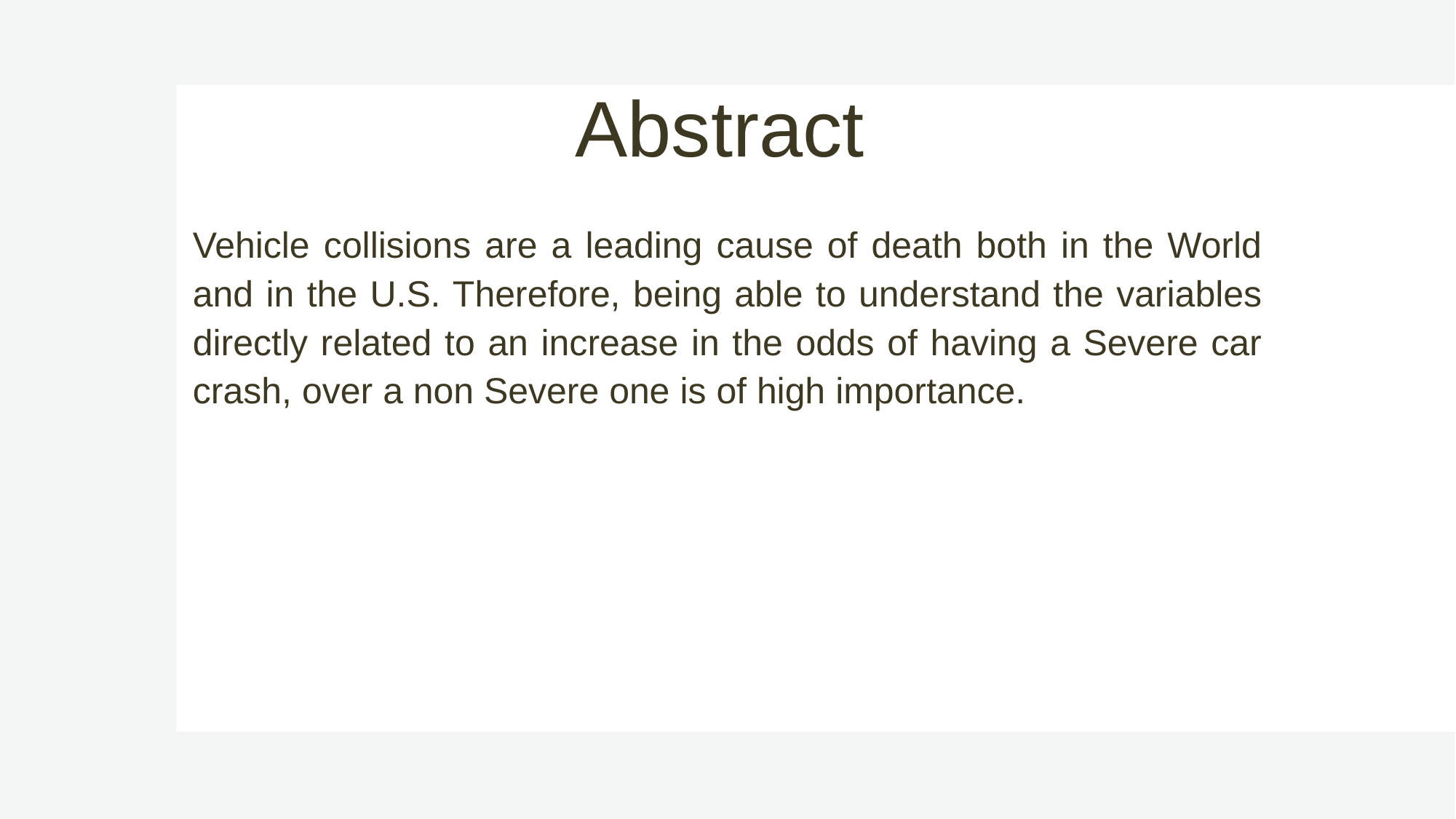

# Abstract
Vehicle collisions are a leading cause of death both in the World and in the U.S. Therefore, being able to understand the variables directly related to an increase in the odds of having a Severe car crash, over a non Severe one is of high importance.